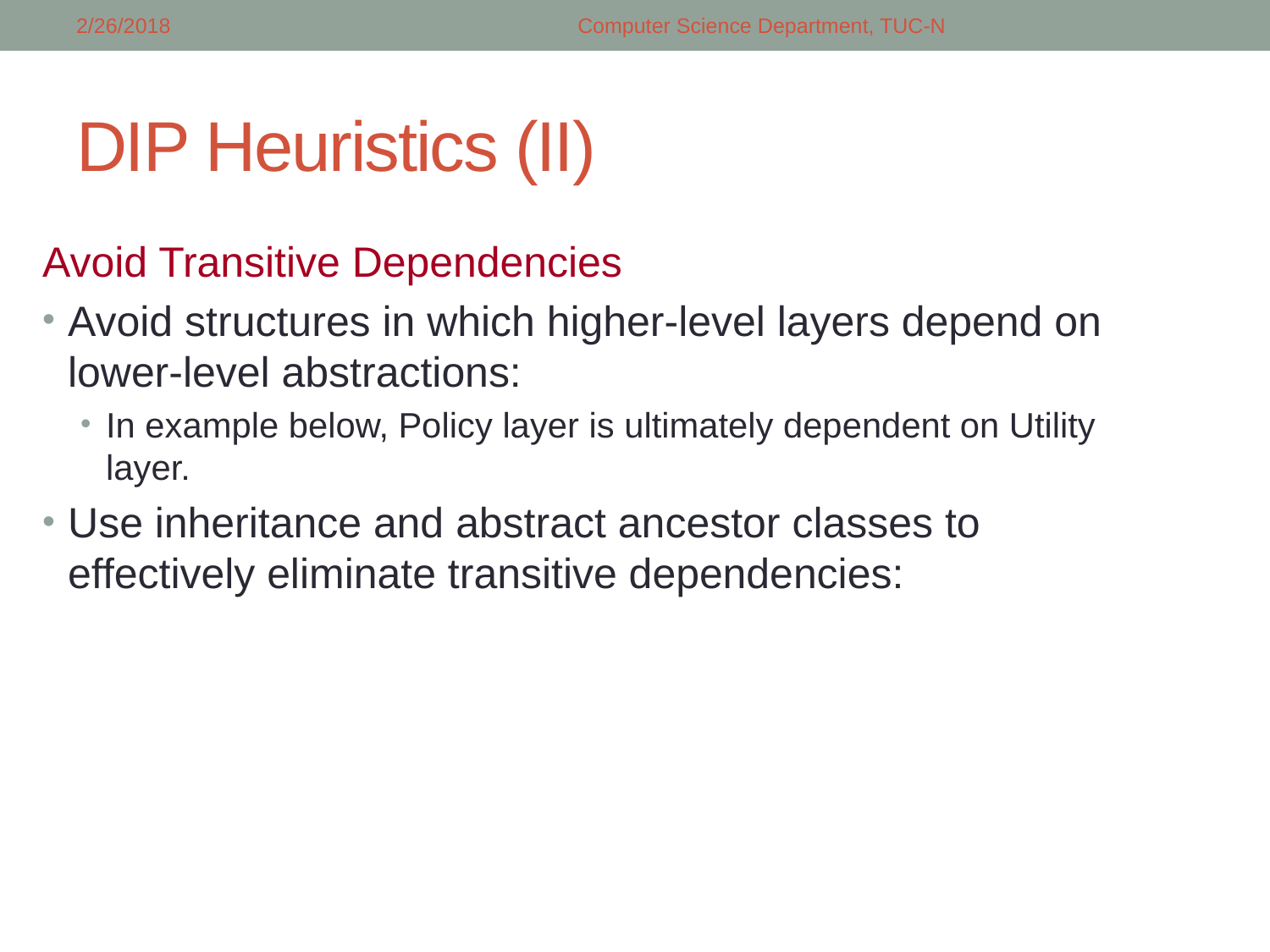

2/26/2018
Computer Science Department, TUC-N
# DIP Heuristics (II)
Avoid Transitive Dependencies
Avoid structures in which higher-level layers depend on lower-level abstractions:
In example below, Policy layer is ultimately dependent on Utility layer.
Use inheritance and abstract ancestor classes to effectively eliminate transitive dependencies: